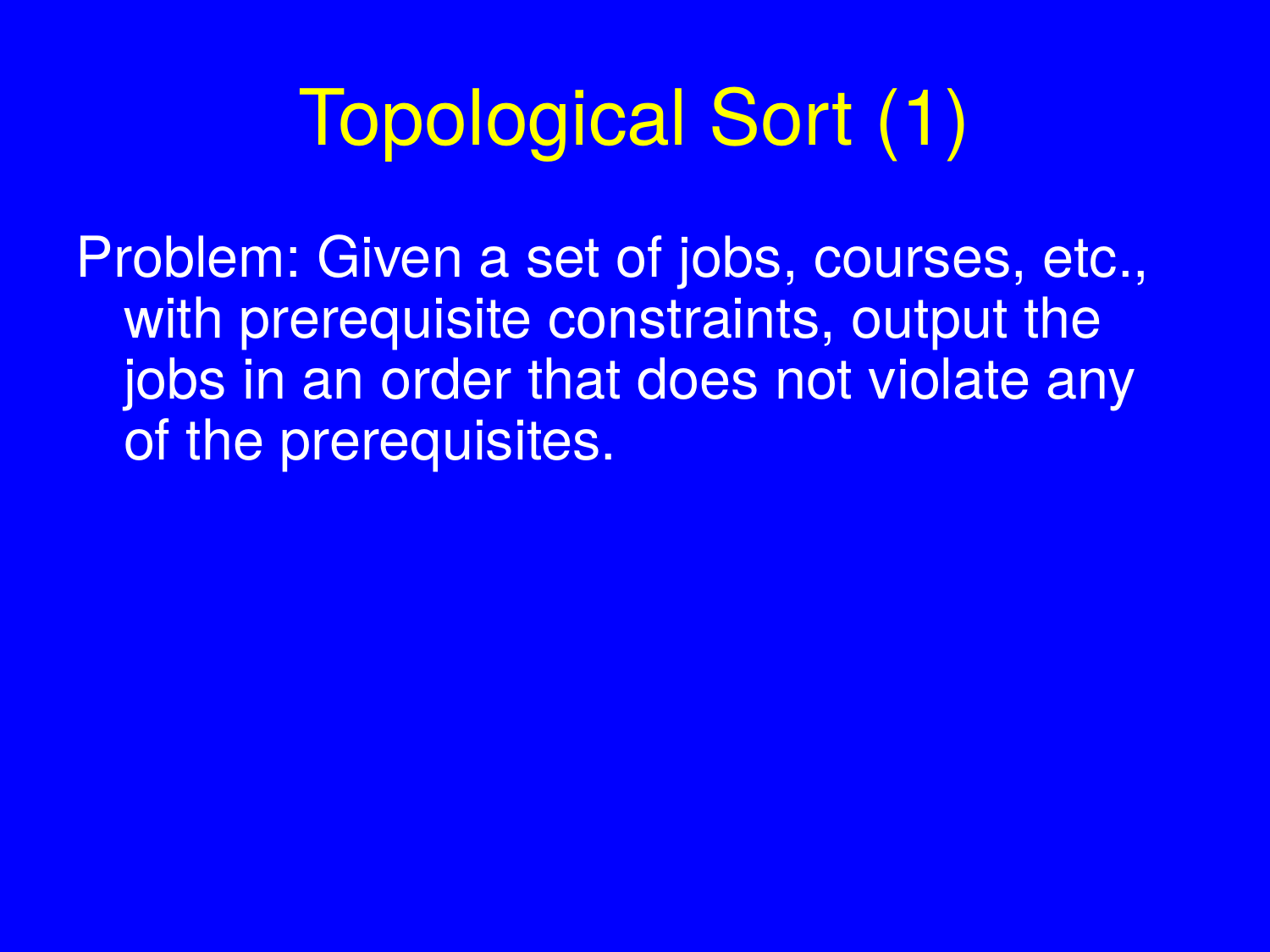

# Topological Sort (1)
Problem: Given a set of jobs, courses, etc., with prerequisite constraints, output the jobs in an order that does not violate any of the prerequisites.